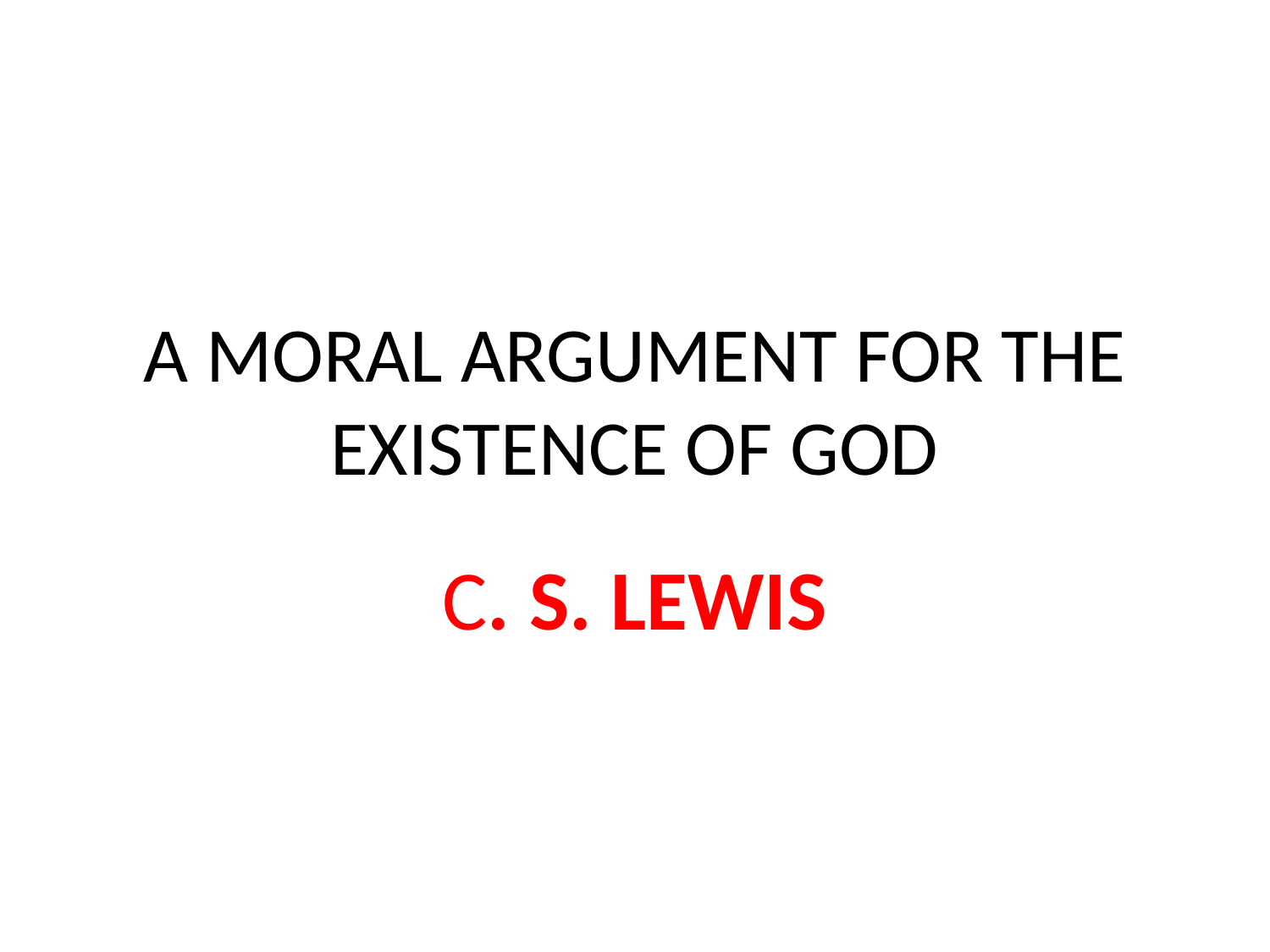

# A MORAL ARGUMENT FOR THE EXISTENCE OF GOD
C. S. LEWIS